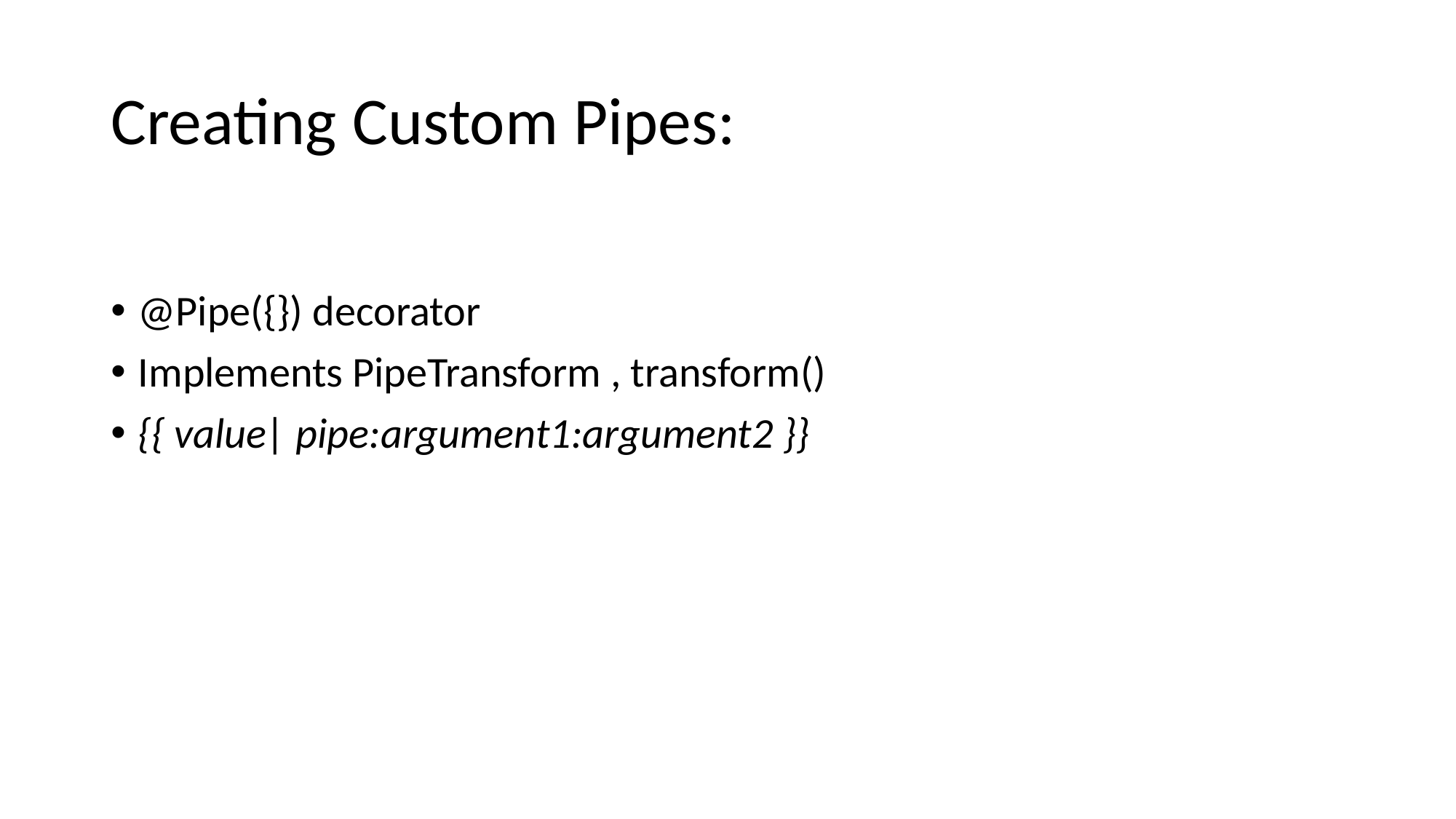

# Creating Custom Pipes:

@Pipe({}) decorator
Implements PipeTransform , transform()
{{ value| pipe:argument1:argument2 }}